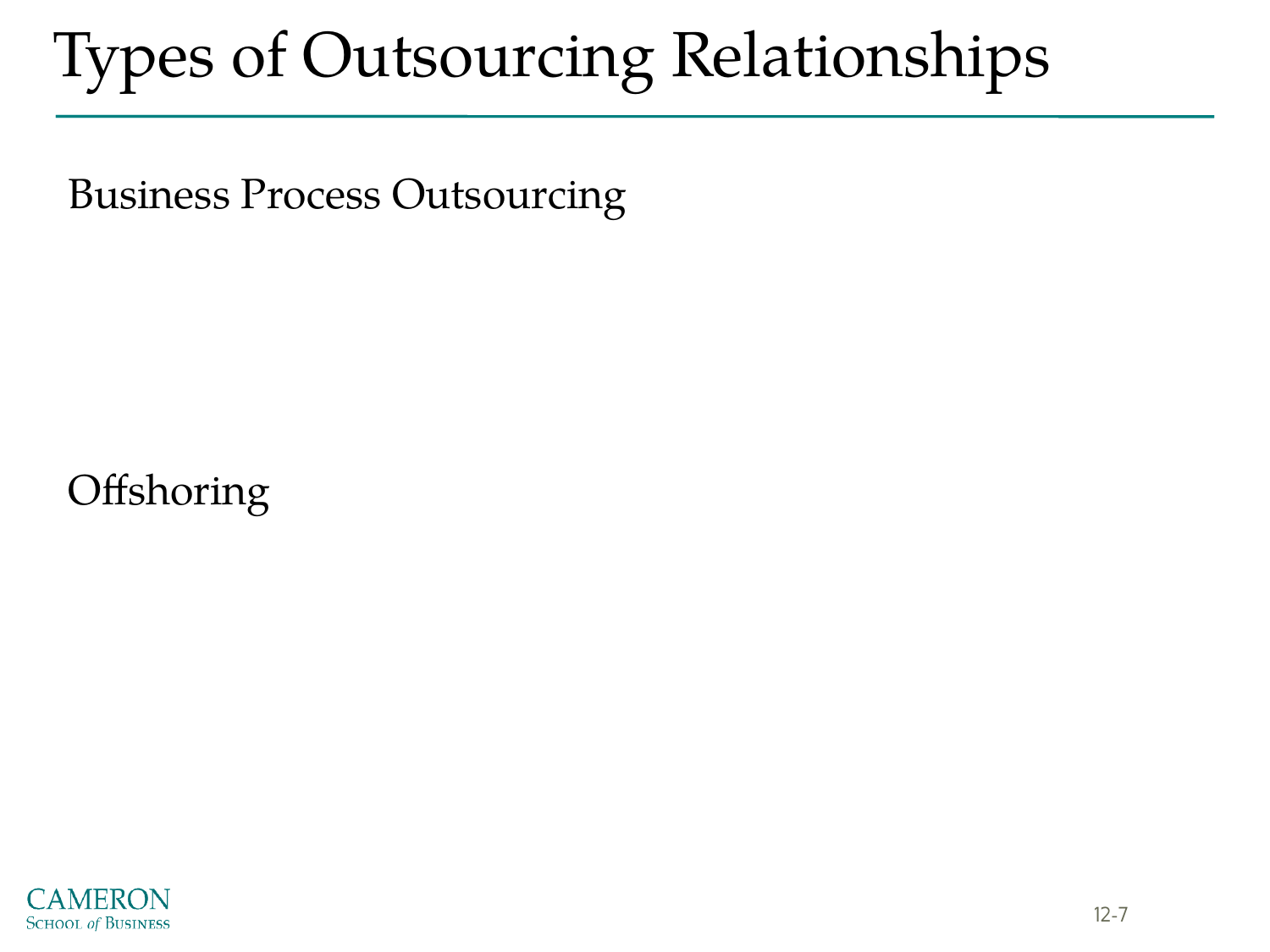

# Types of Outsourcing Relationships
Business Process Outsourcing

Offshoring

12-7